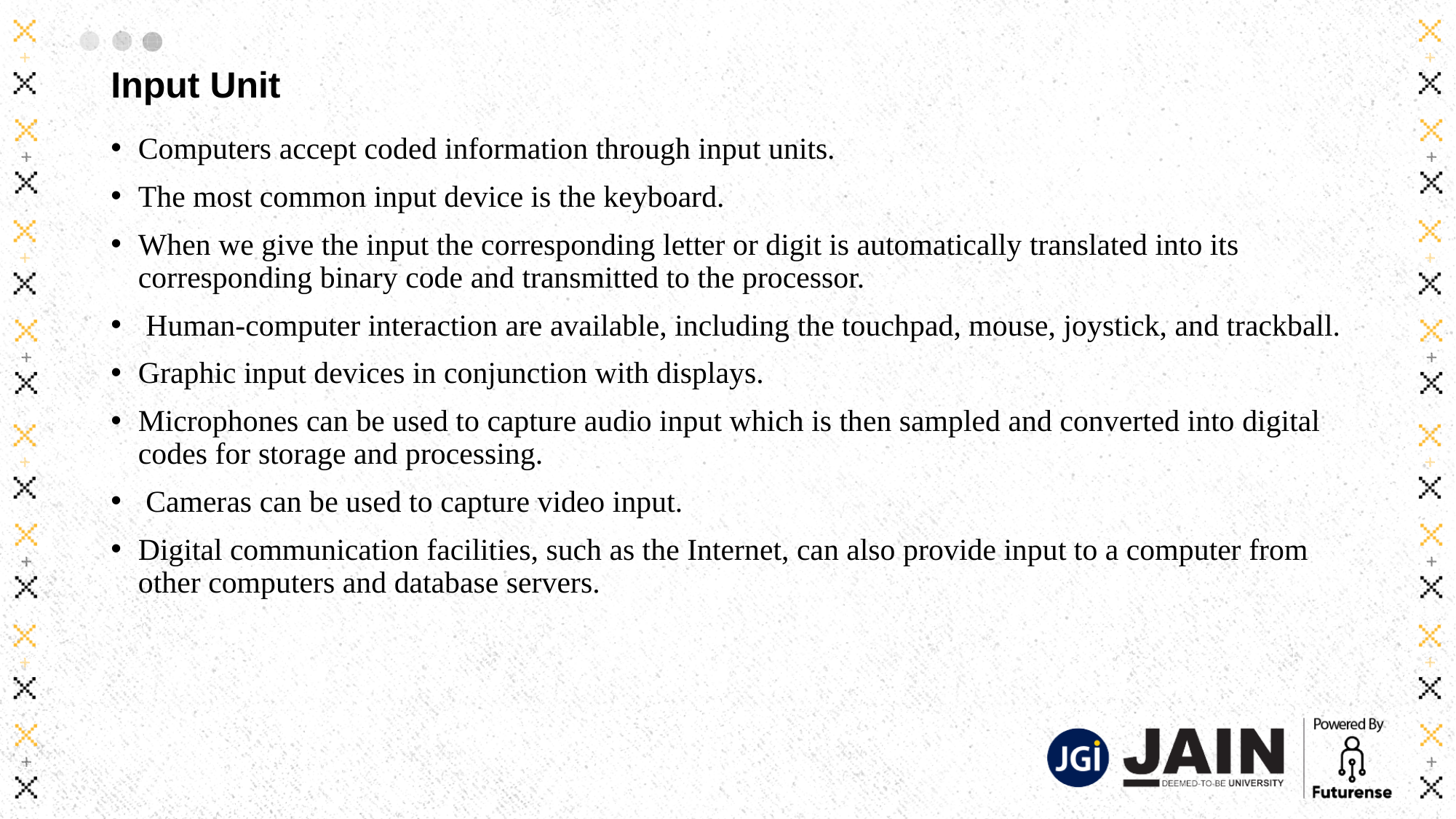

# Input Unit
Computers accept coded information through input units.
The most common input device is the keyboard.
When we give the input the corresponding letter or digit is automatically translated into its corresponding binary code and transmitted to the processor.
 Human-computer interaction are available, including the touchpad, mouse, joystick, and trackball.
Graphic input devices in conjunction with displays.
Microphones can be used to capture audio input which is then sampled and converted into digital codes for storage and processing.
 Cameras can be used to capture video input.
Digital communication facilities, such as the Internet, can also provide input to a computer from other computers and database servers.